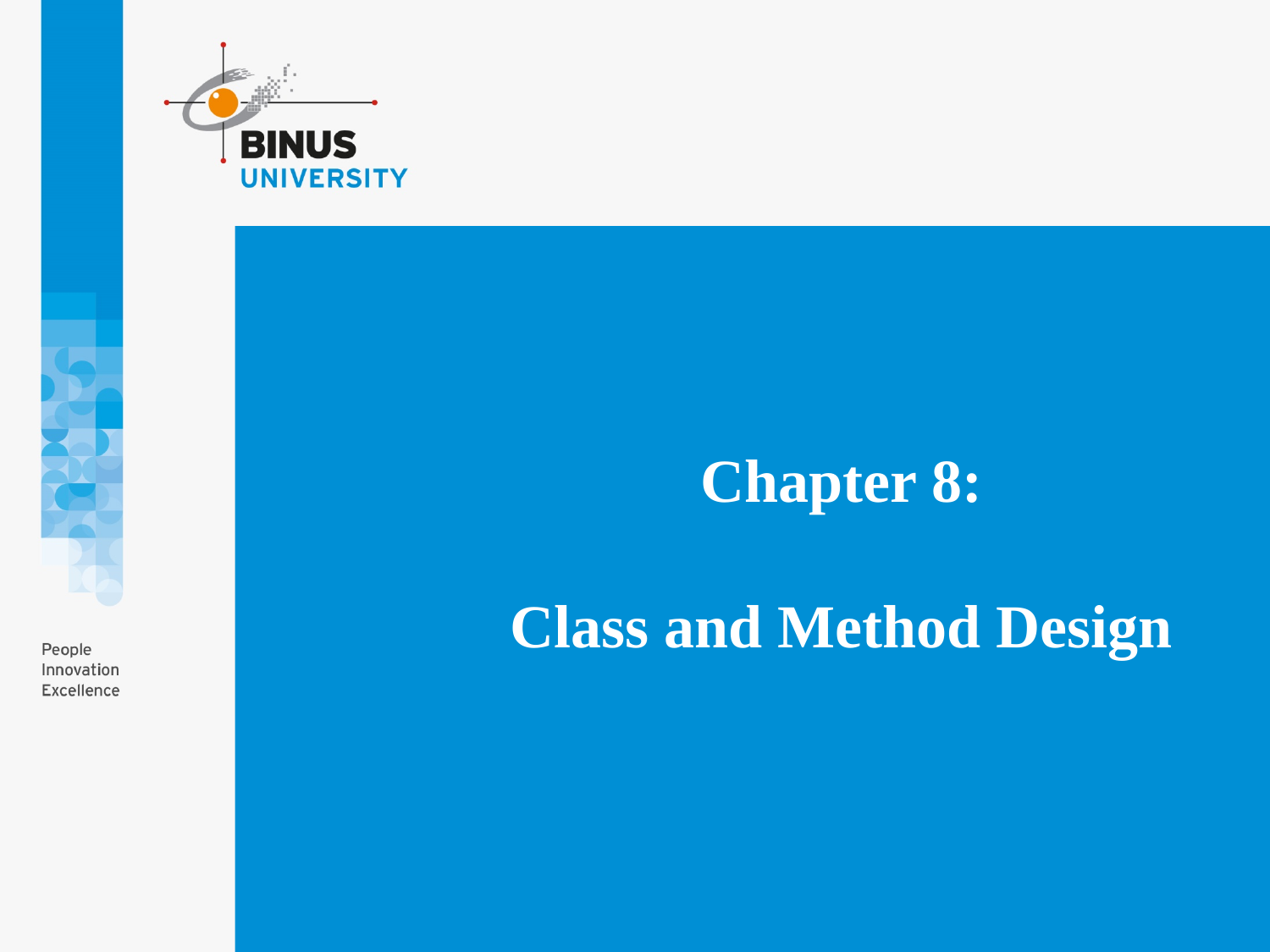

# Chapter 8: Class and Method Design